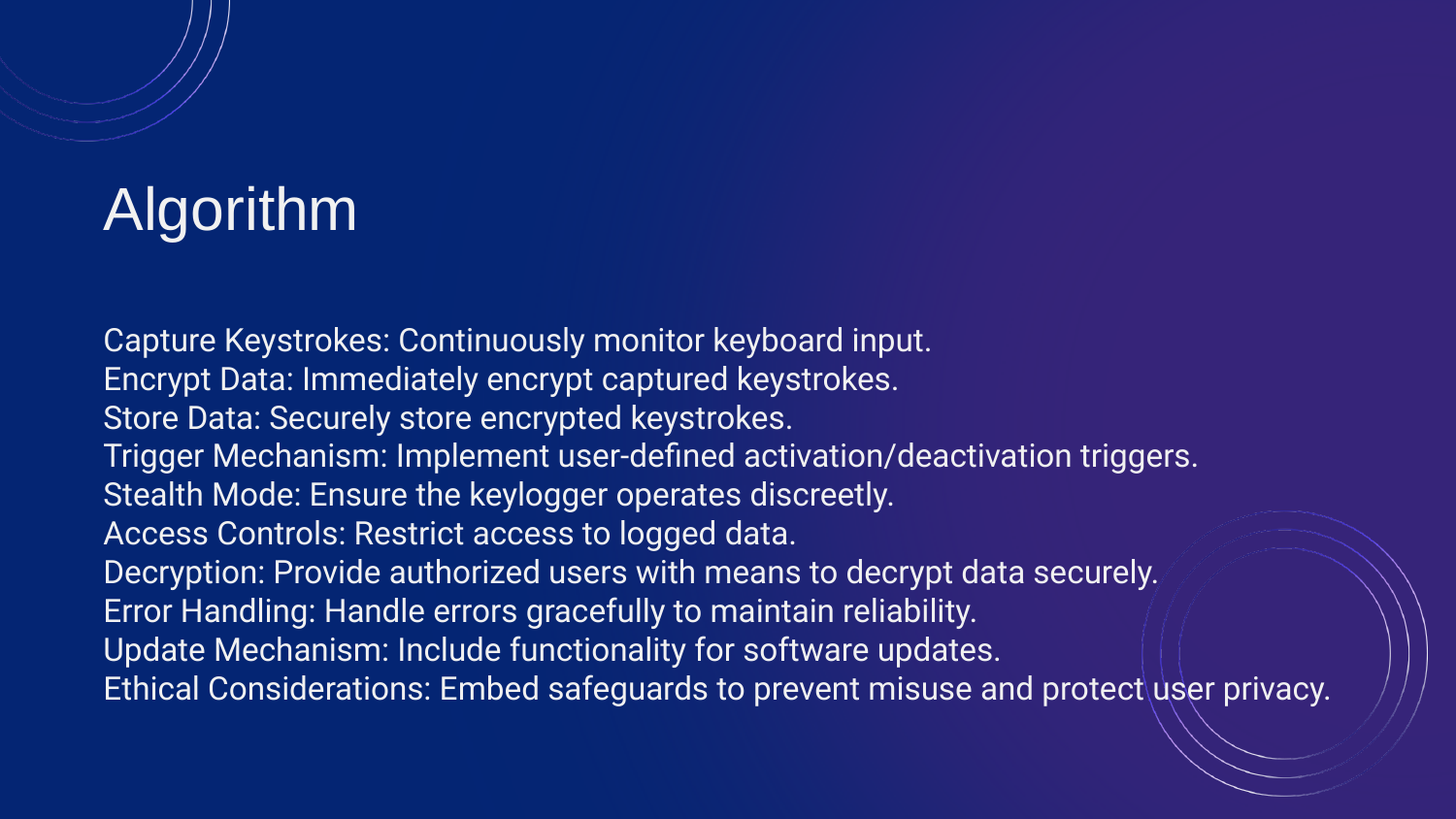

# Algorithm
Capture Keystrokes: Continuously monitor keyboard input.
Encrypt Data: Immediately encrypt captured keystrokes.
Store Data: Securely store encrypted keystrokes.
Trigger Mechanism: Implement user-defined activation/deactivation triggers.
Stealth Mode: Ensure the keylogger operates discreetly.
Access Controls: Restrict access to logged data.
Decryption: Provide authorized users with means to decrypt data securely.
Error Handling: Handle errors gracefully to maintain reliability.
Update Mechanism: Include functionality for software updates.
Ethical Considerations: Embed safeguards to prevent misuse and protect user privacy.